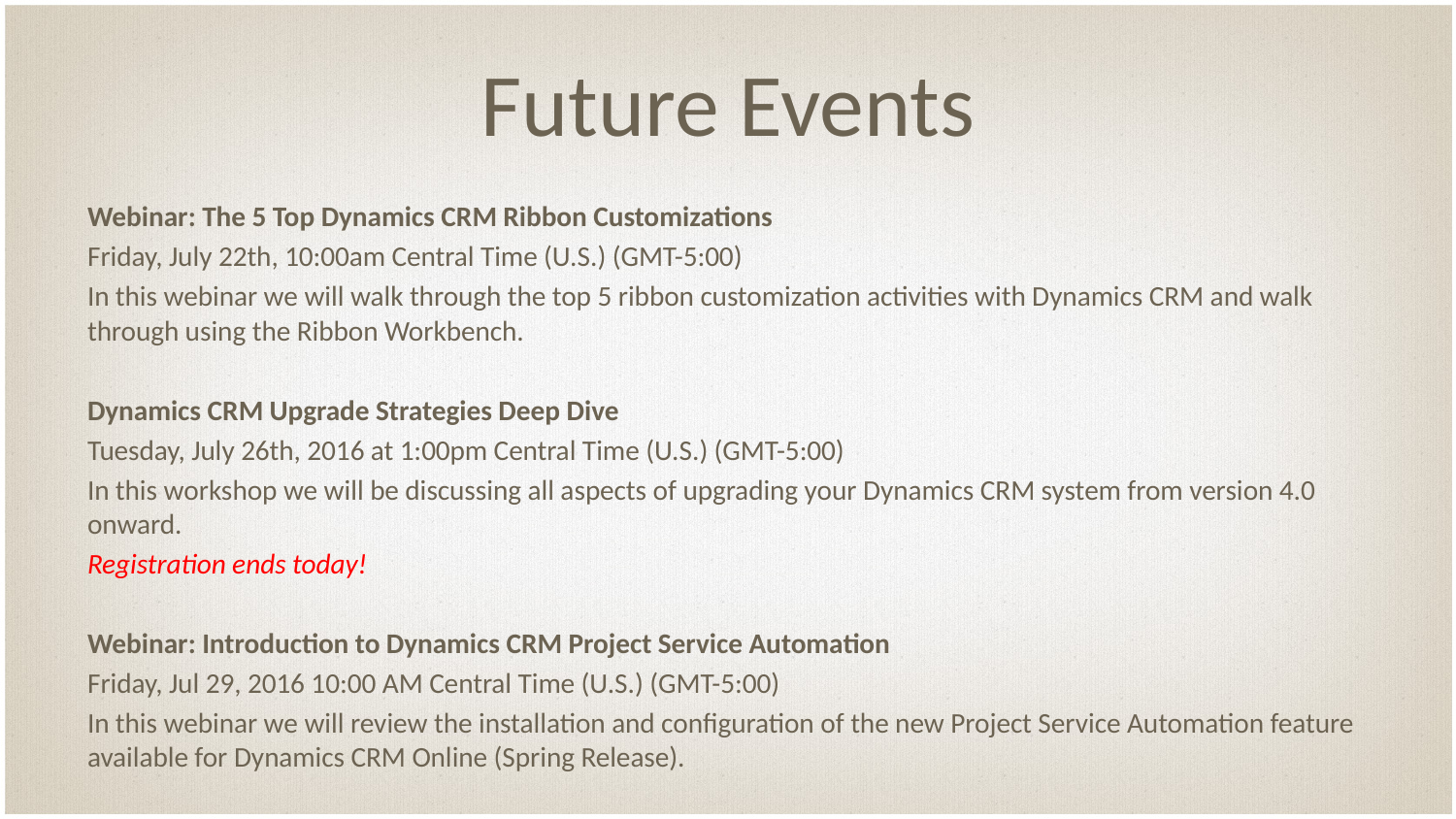

# Future Events
Webinar: The 5 Top Dynamics CRM Ribbon Customizations
Friday, July 22th, 10:00am Central Time (U.S.) (GMT-5:00)
In this webinar we will walk through the top 5 ribbon customization activities with Dynamics CRM and walk through using the Ribbon Workbench.

Dynamics CRM Upgrade Strategies Deep Dive
Tuesday, July 26th, 2016 at 1:00pm Central Time (U.S.) (GMT-5:00)
In this workshop we will be discussing all aspects of upgrading your Dynamics CRM system from version 4.0 onward.
Registration ends today!

Webinar: Introduction to Dynamics CRM Project Service Automation
Friday, Jul 29, 2016 10:00 AM Central Time (U.S.) (GMT-5:00)
In this webinar we will review the installation and configuration of the new Project Service Automation feature available for Dynamics CRM Online (Spring Release).